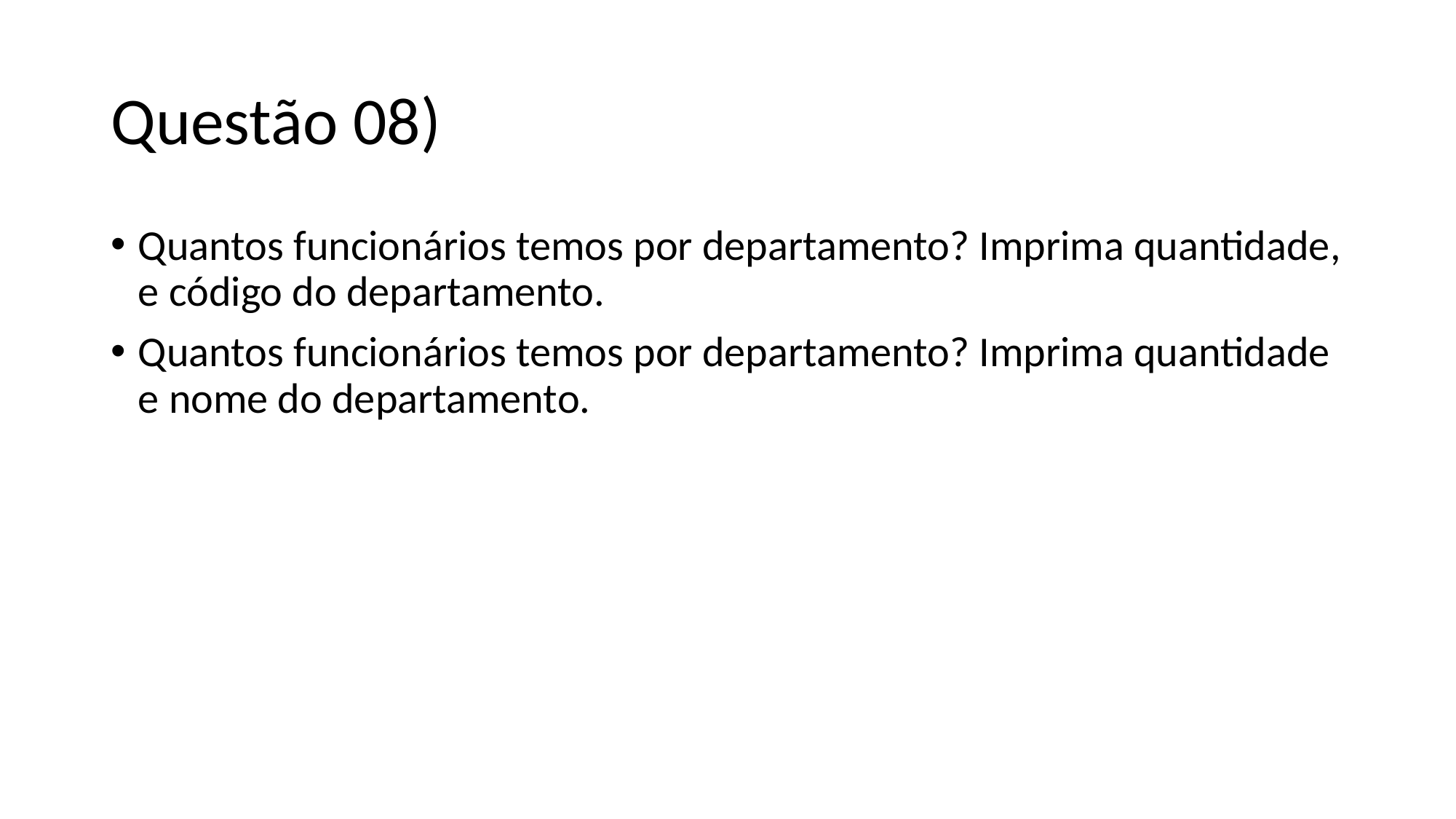

# Questão 08)
Quantos funcionários temos por departamento? Imprima quantidade, e código do departamento.
Quantos funcionários temos por departamento? Imprima quantidade e nome do departamento.